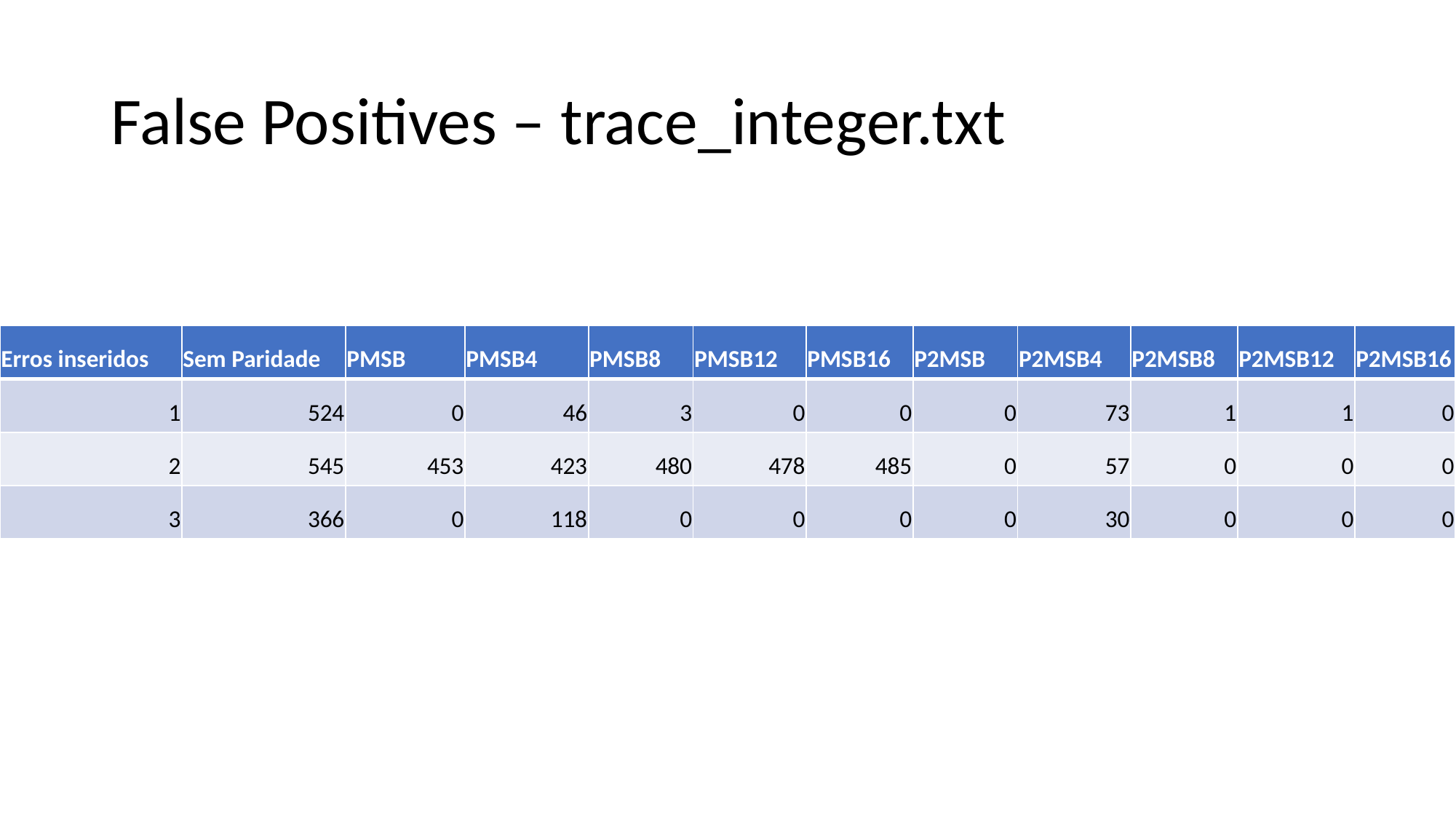

# False Positives – trace_integer.txt
| Erros inseridos | Sem Paridade | PMSB | PMSB4 | PMSB8 | PMSB12 | PMSB16 | P2MSB | P2MSB4 | P2MSB8 | P2MSB12 | P2MSB16 |
| --- | --- | --- | --- | --- | --- | --- | --- | --- | --- | --- | --- |
| 1 | 524 | 0 | 46 | 3 | 0 | 0 | 0 | 73 | 1 | 1 | 0 |
| 2 | 545 | 453 | 423 | 480 | 478 | 485 | 0 | 57 | 0 | 0 | 0 |
| 3 | 366 | 0 | 118 | 0 | 0 | 0 | 0 | 30 | 0 | 0 | 0 |